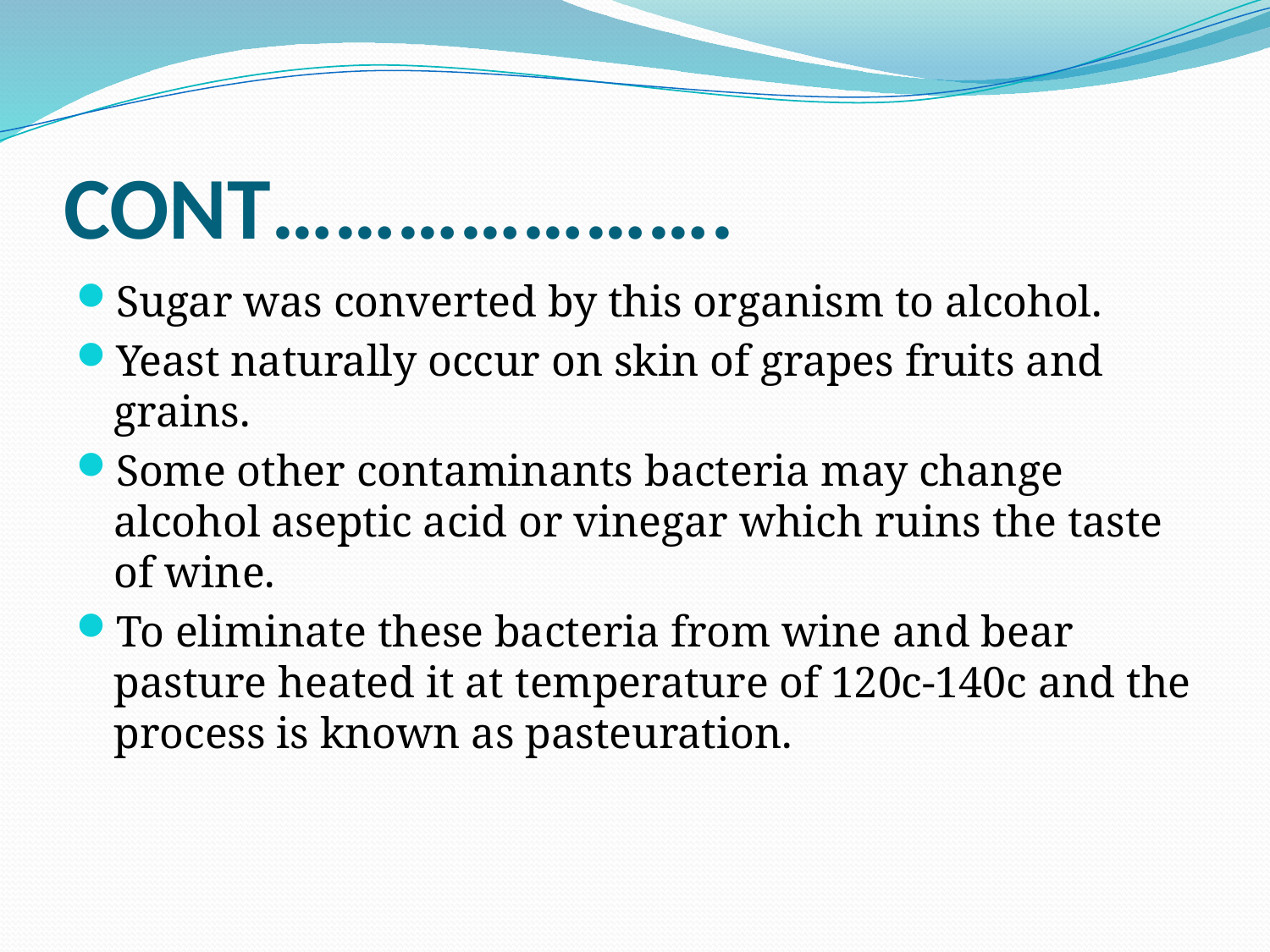

# CONT………………….
Sugar was converted by this organism to alcohol.
Yeast naturally occur on skin of grapes fruits and grains.
Some other contaminants bacteria may change alcohol aseptic acid or vinegar which ruins the taste of wine.
To eliminate these bacteria from wine and bear pasture heated it at temperature of 120c-140c and the process is known as pasteuration.